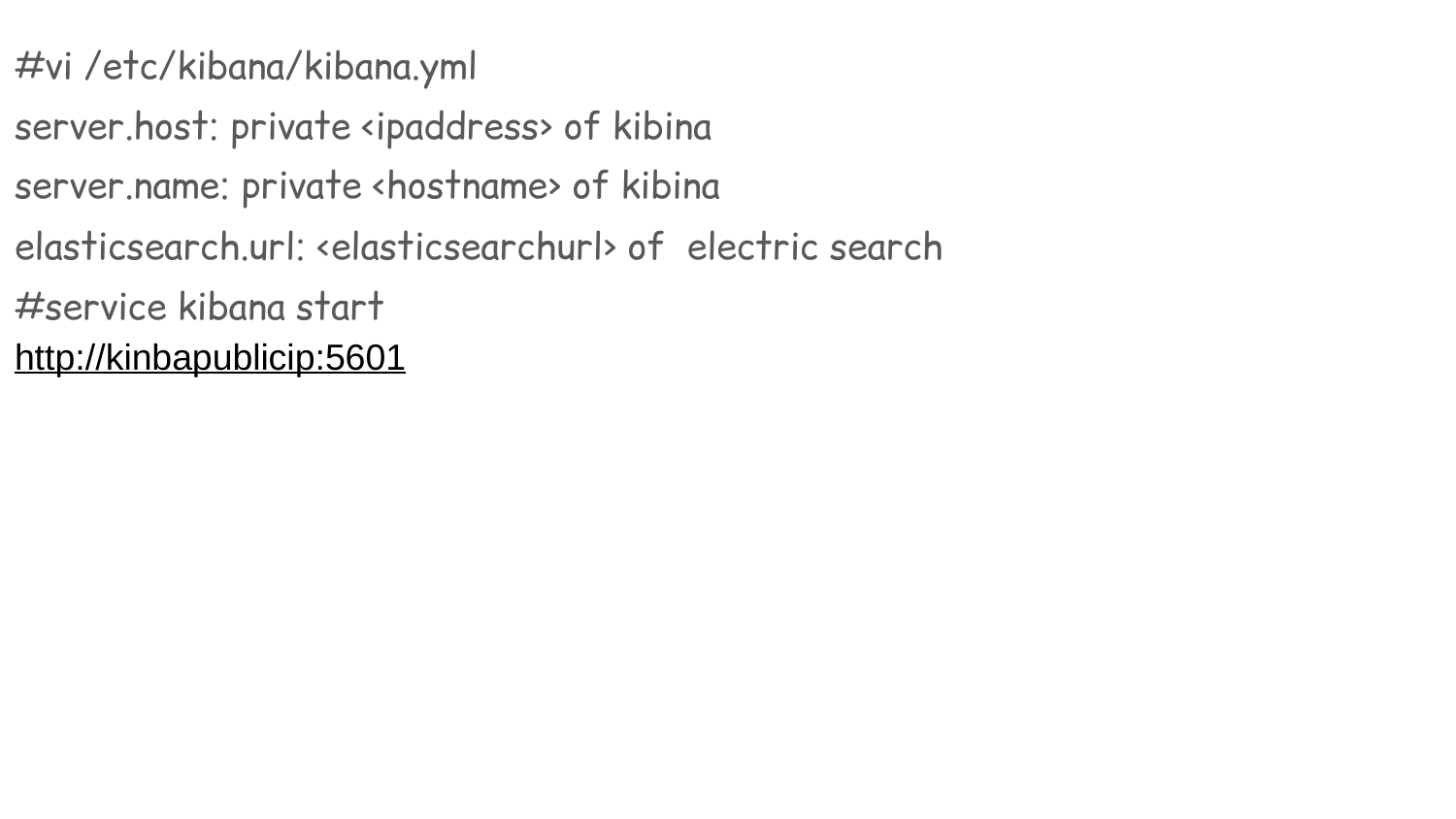

#vi /etc/kibana/kibana.yml
server.host: private <ipaddress> of kibina
server.name: private <hostname> of kibina
elasticsearch.url: <elasticsearchurl> of  electric search
#service kibana start
http://kinbapublicip:5601